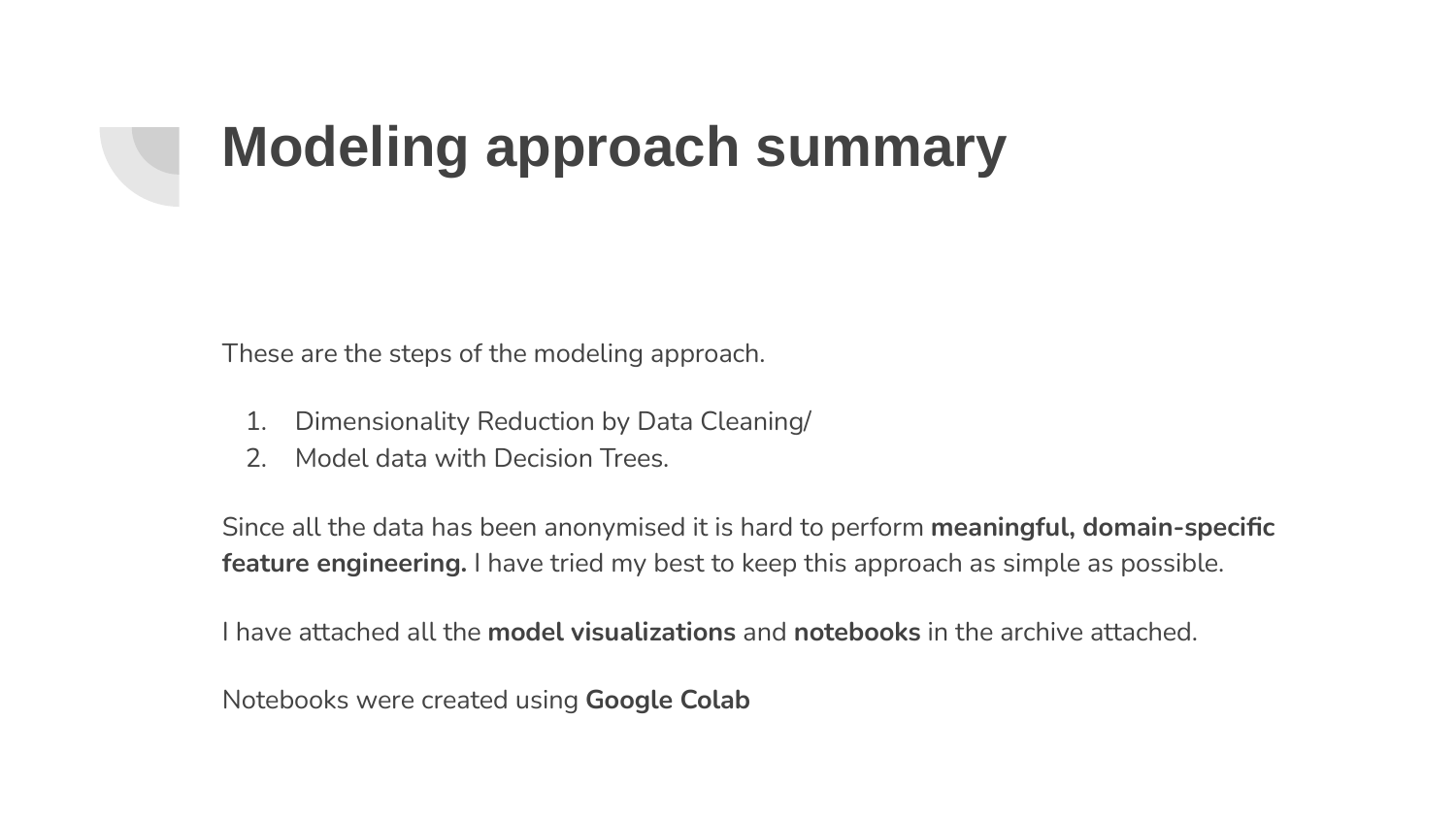

# Modeling approach summary
These are the steps of the modeling approach.
Dimensionality Reduction by Data Cleaning/
Model data with Decision Trees.
Since all the data has been anonymised it is hard to perform meaningful, domain-specific feature engineering. I have tried my best to keep this approach as simple as possible.
I have attached all the model visualizations and notebooks in the archive attached.
Notebooks were created using Google Colab